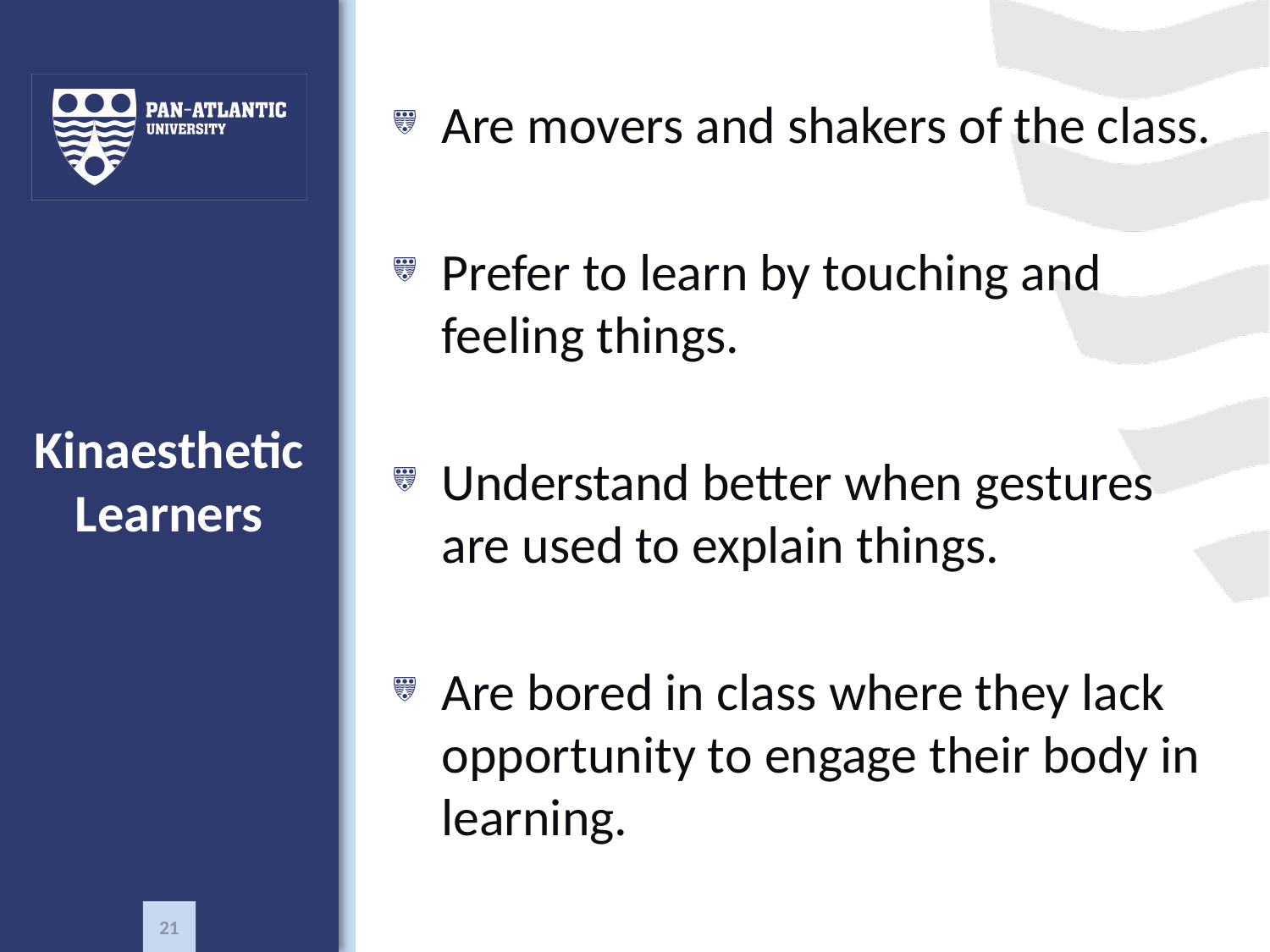

Are movers and shakers of the class.

Prefer to learn by touching and feeling things.

Understand better when gestures are used to explain things.

Are bored in class where they lack opportunity to engage their body in learning.
# Kinaesthetic Learners
21